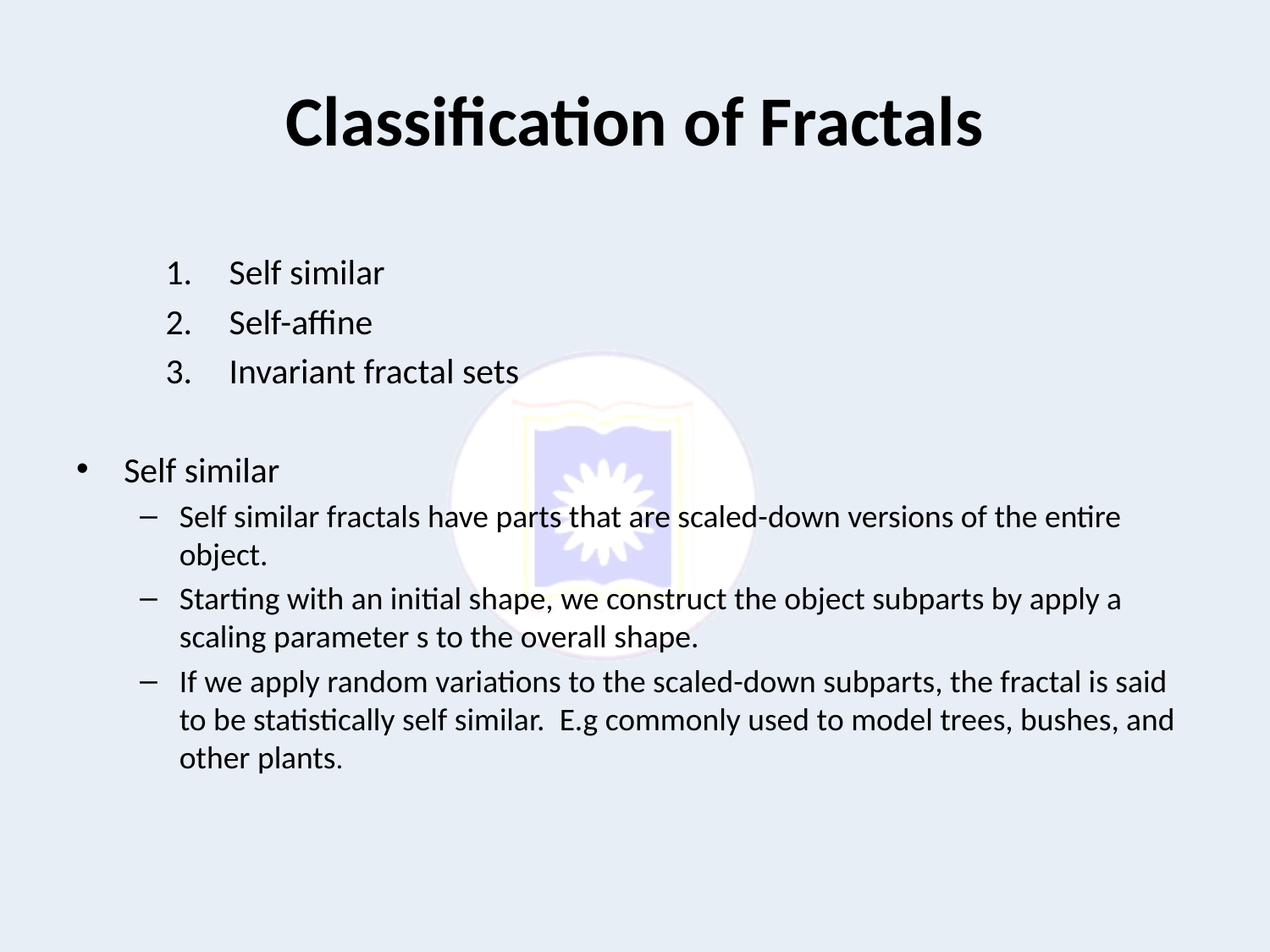

# Classification of Fractals
Self similar
Self-affine
Invariant fractal sets

Self similar
Self similar fractals have parts that are scaled-down versions of the entire object.
Starting with an initial shape, we construct the object subparts by apply a scaling parameter s to the overall shape.
If we apply random variations to the scaled-down subparts, the fractal is said to be statistically self similar.  E.g commonly used to model trees, bushes, and other plants.